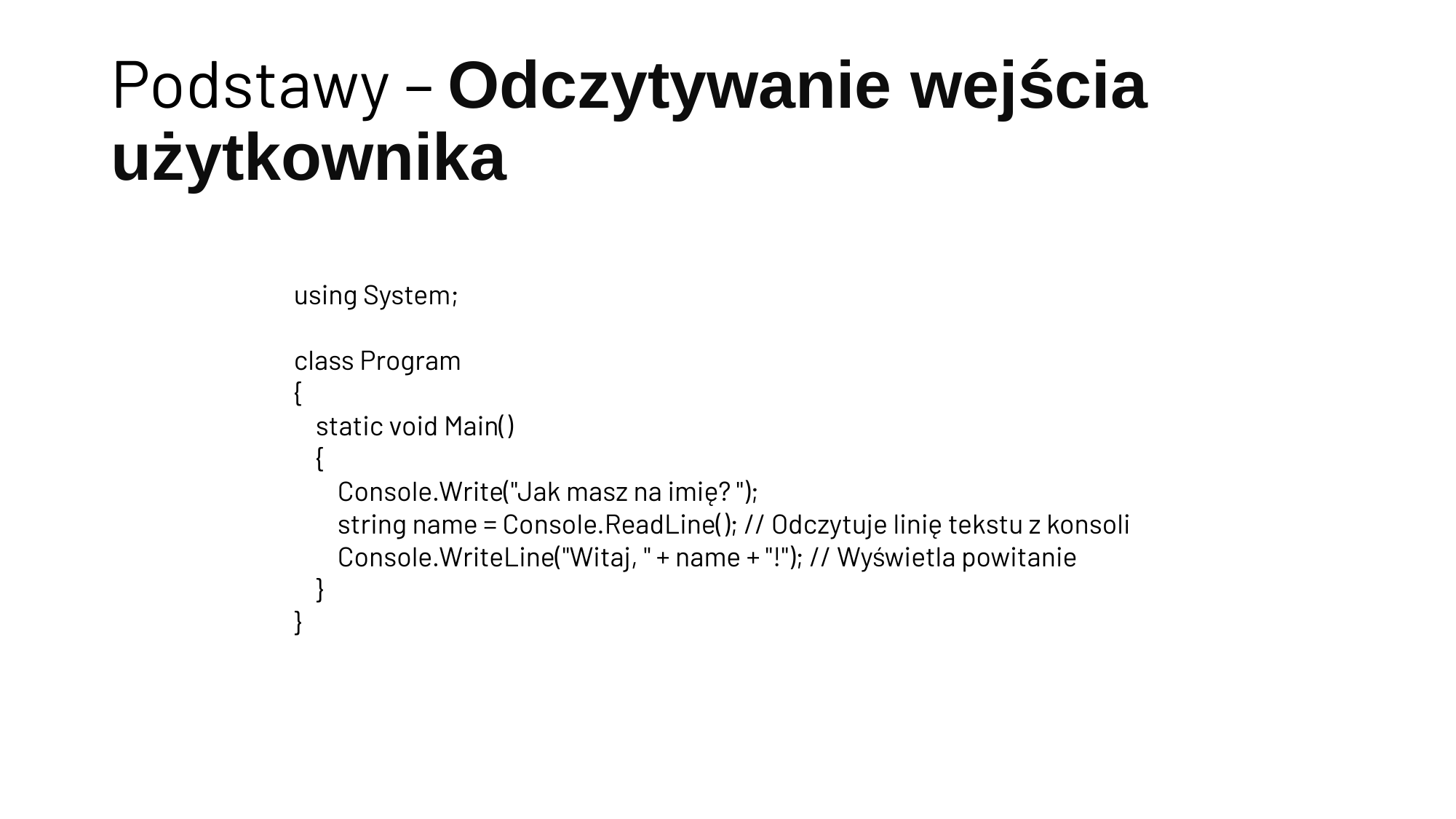

# Podstawy – Odczytywanie wejścia użytkownika
using System;

class Program
{
    static void Main()
    {
        Console.Write("Jak masz na imię? ");
        string name = Console.ReadLine(); // Odczytuje linię tekstu z konsoli
        Console.WriteLine("Witaj, " + name + "!"); // Wyświetla powitanie
    }
}